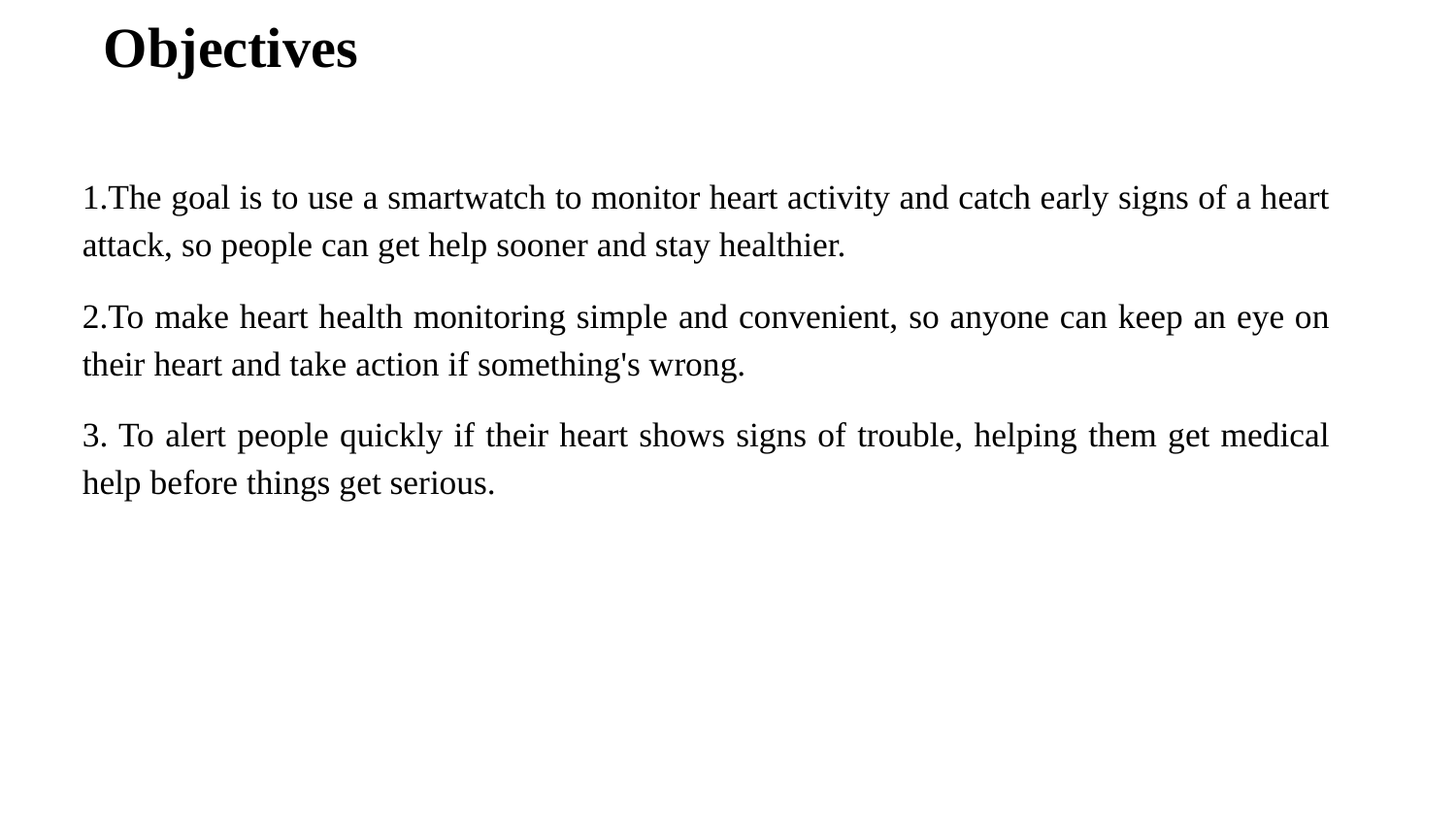

# Objectives

1.The goal is to use a smartwatch to monitor heart activity and catch early signs of a heart attack, so people can get help sooner and stay healthier.
2.To make heart health monitoring simple and convenient, so anyone can keep an eye on their heart and take action if something's wrong.
3. To alert people quickly if their heart shows signs of trouble, helping them get medical help before things get serious.